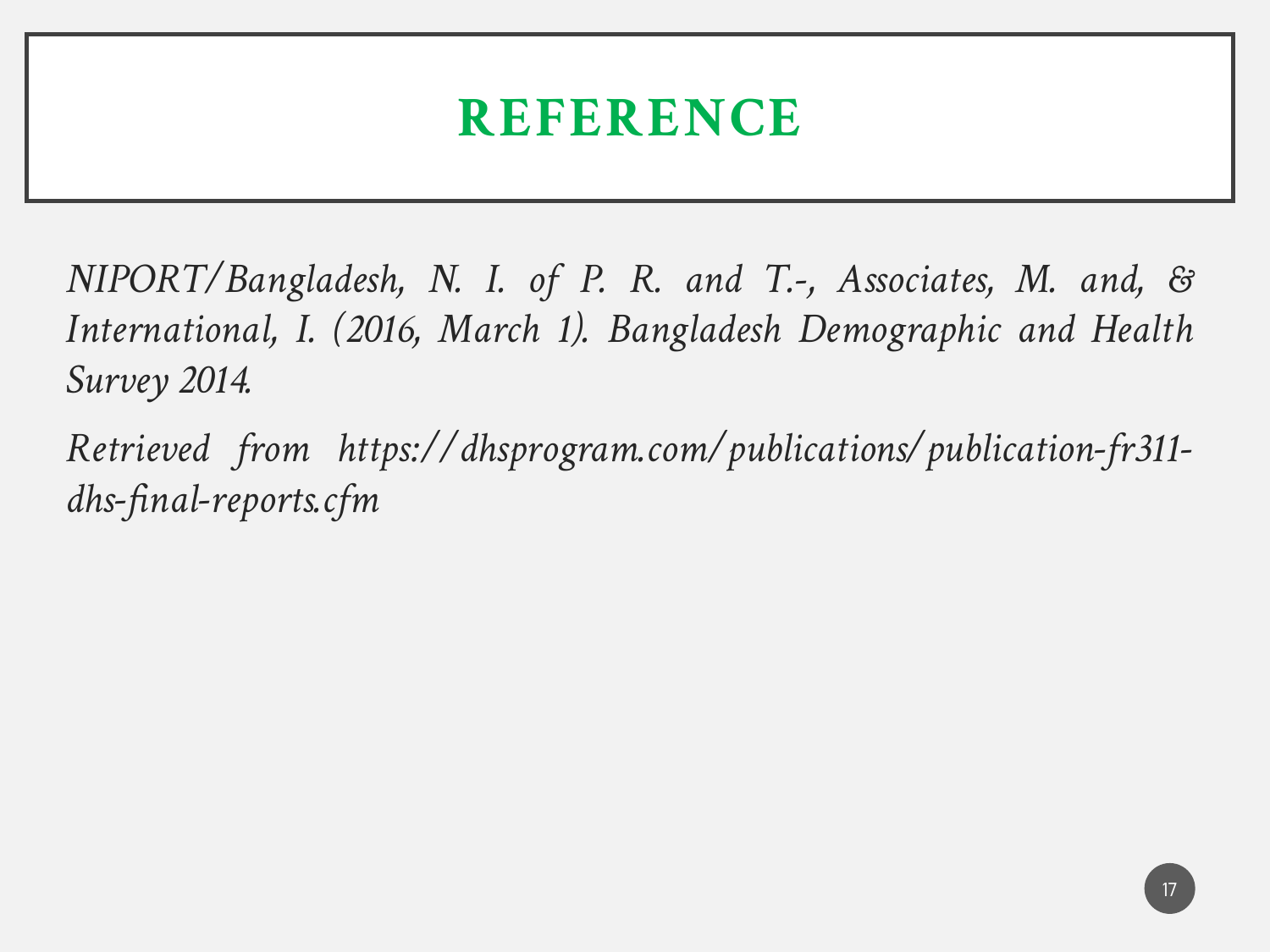

# Reference
NIPORT/Bangladesh, N. I. of P. R. and T.-, Associates, M. and, & International, I. (2016, March 1). Bangladesh Demographic and Health Survey 2014.
Retrieved from https://dhsprogram.com/publications/publication-fr311-dhs-final-reports.cfm
17